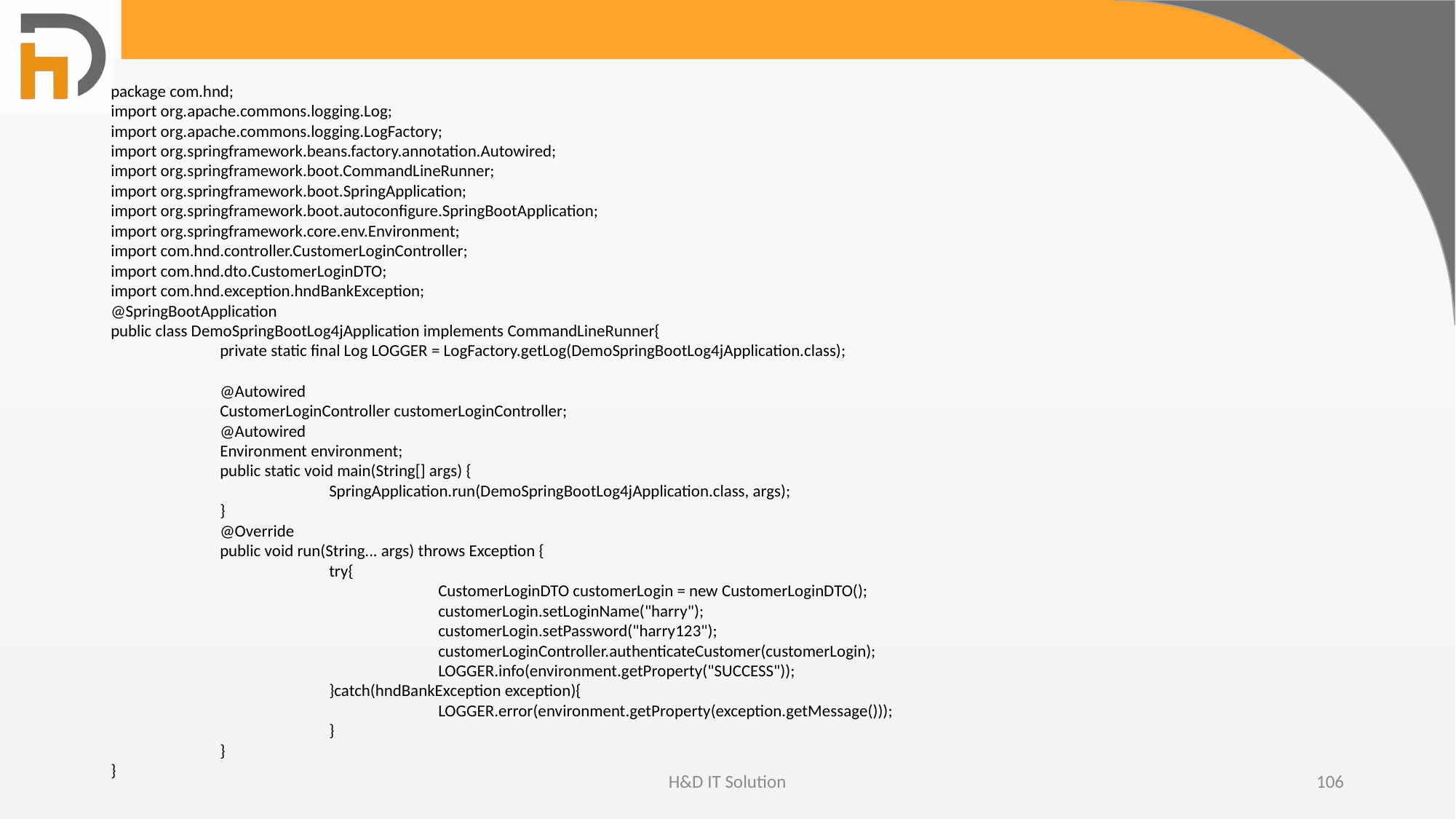

package com.hnd;
import org.apache.commons.logging.Log;
import org.apache.commons.logging.LogFactory;
import org.springframework.beans.factory.annotation.Autowired;
import org.springframework.boot.CommandLineRunner;
import org.springframework.boot.SpringApplication;
import org.springframework.boot.autoconfigure.SpringBootApplication;
import org.springframework.core.env.Environment;
import com.hnd.controller.CustomerLoginController;
import com.hnd.dto.CustomerLoginDTO;
import com.hnd.exception.hndBankException;
@SpringBootApplication
public class DemoSpringBootLog4jApplication implements CommandLineRunner{
	private static final Log LOGGER = LogFactory.getLog(DemoSpringBootLog4jApplication.class);

	@Autowired
	CustomerLoginController customerLoginController;
	@Autowired
	Environment environment;
	public static void main(String[] args) {
		SpringApplication.run(DemoSpringBootLog4jApplication.class, args);
	}
	@Override
	public void run(String... args) throws Exception {
		try{
			CustomerLoginDTO customerLogin = new CustomerLoginDTO();
			customerLogin.setLoginName("harry");
			customerLogin.setPassword("harry123");
			customerLoginController.authenticateCustomer(customerLogin);
			LOGGER.info(environment.getProperty("SUCCESS"));
		}catch(hndBankException exception){
			LOGGER.error(environment.getProperty(exception.getMessage()));
		}
	}
}
H&D IT Solution
106